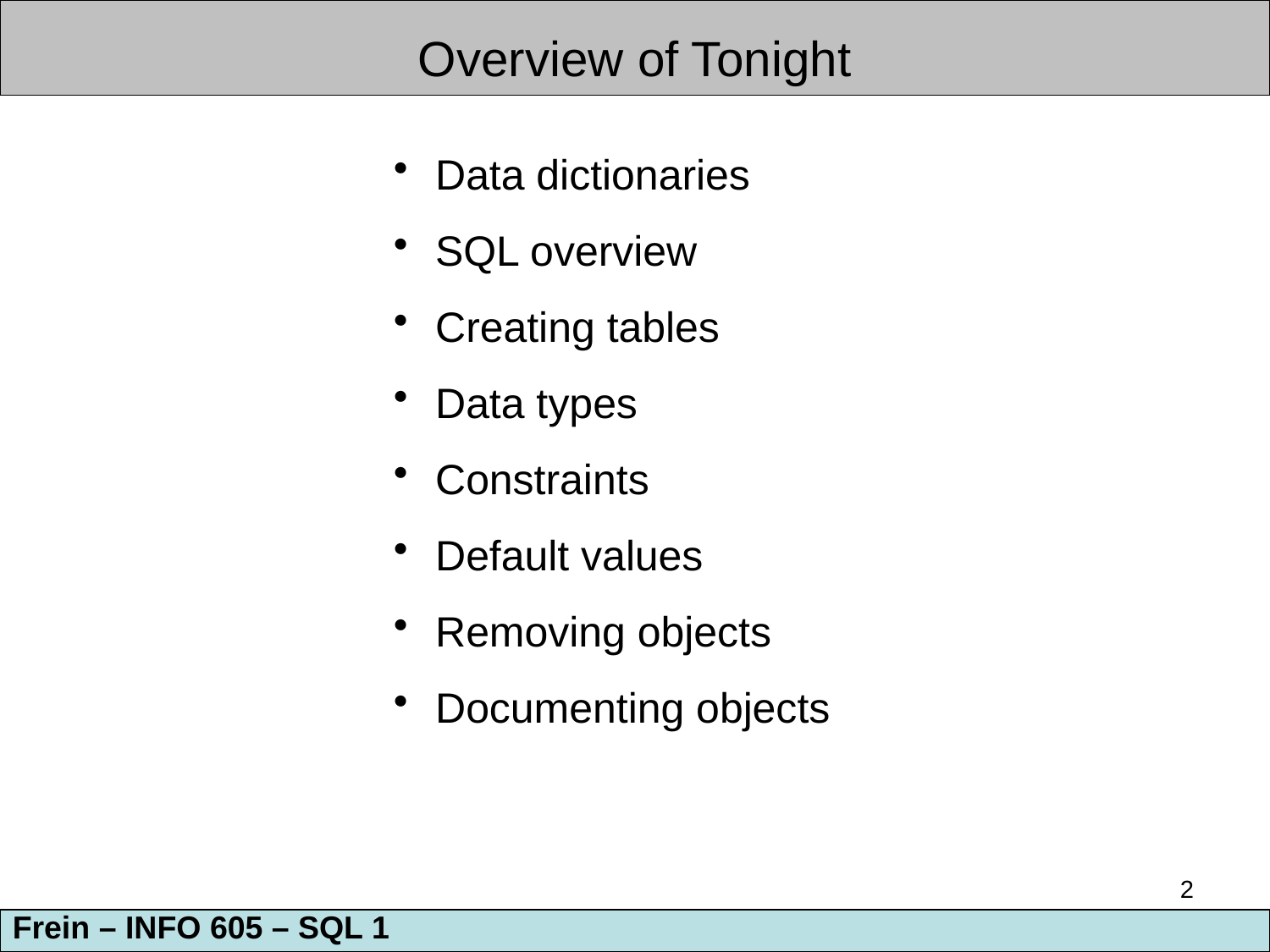

Overview of Tonight

 Data dictionaries
 SQL overview
 Creating tables
 Data types
 Constraints
 Default values
 Removing objects
 Documenting objects
2
Frein – INFO 605 – SQL 1